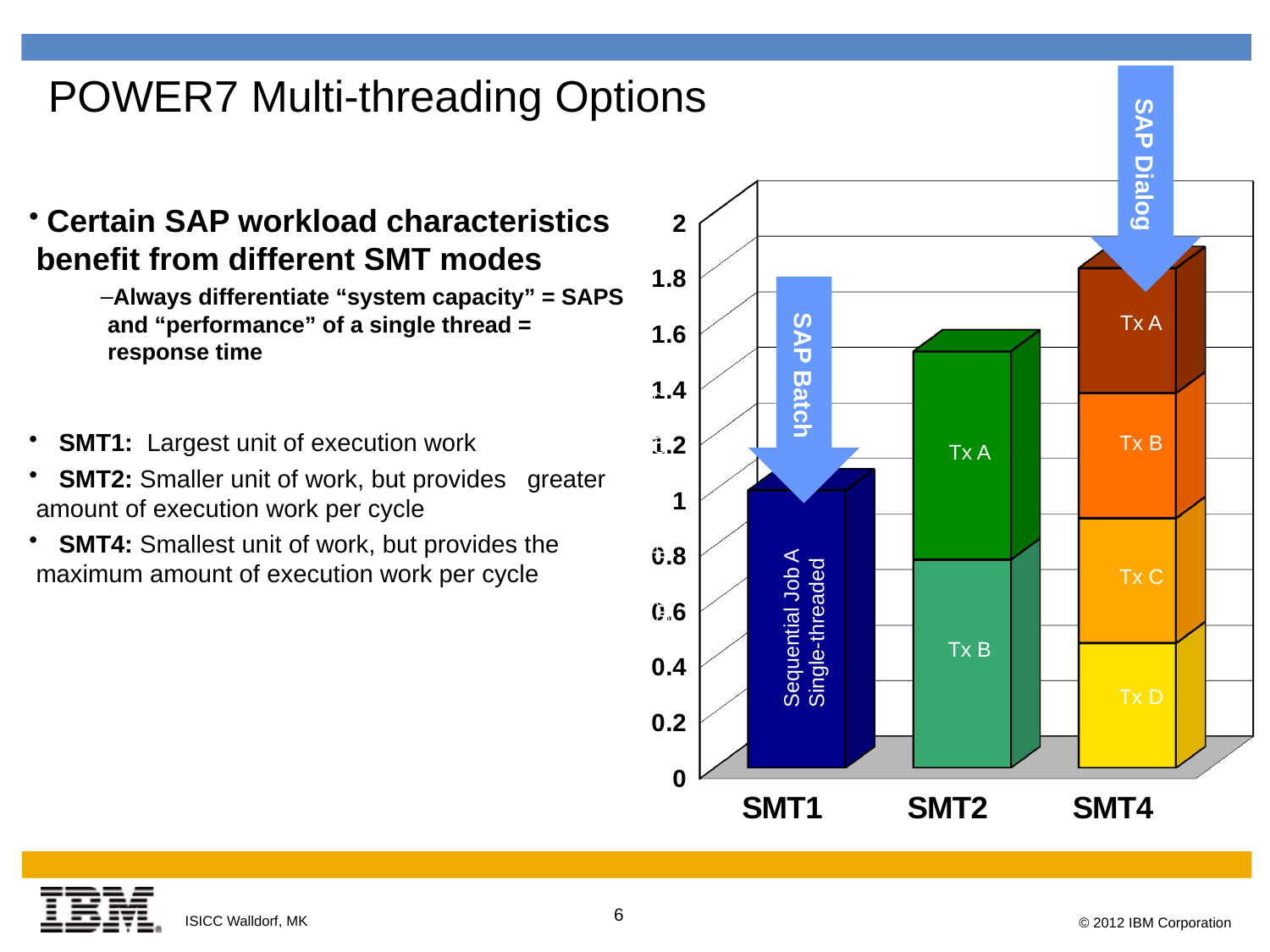

SAP Dialog
# POWER7 Multi-threading Options

[unsupported chart]

 Certain SAP workload characteristics benefit from different SMT modes
Always differentiate “system capacity” = SAPS and “performance” of a single thread = response time

   SMT1:  Largest unit of execution work
   SMT2: Smaller unit of work, but provides   greater amount of execution work per cycle
   SMT4: Smallest unit of work, but provides the maximum amount of execution work per cycle
SAP Batch
Tx A
Tx B
Tx A
Aggregate throughput/ POWER7  core
Tx C
Sequential Job A
Single-threaded
Tx B
Tx D
6
ISICC Walldorf, MK